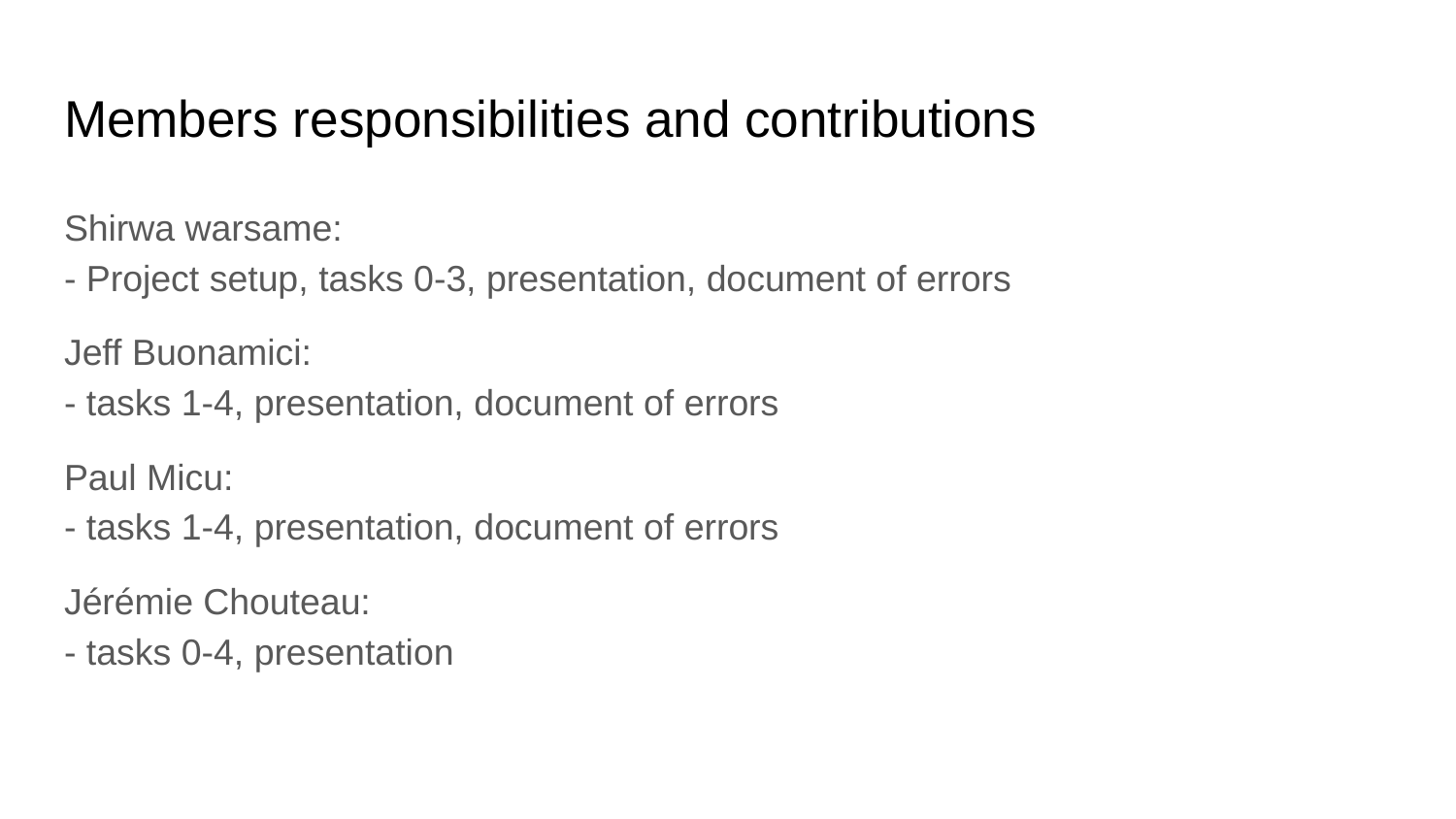

# Members responsibilities and contributions
Shirwa warsame:
- Project setup, tasks 0-3, presentation, document of errors
Jeff Buonamici:
- tasks 1-4, presentation, document of errors
Paul Micu:
- tasks 1-4, presentation, document of errors
Jérémie Chouteau:
- tasks 0-4, presentation